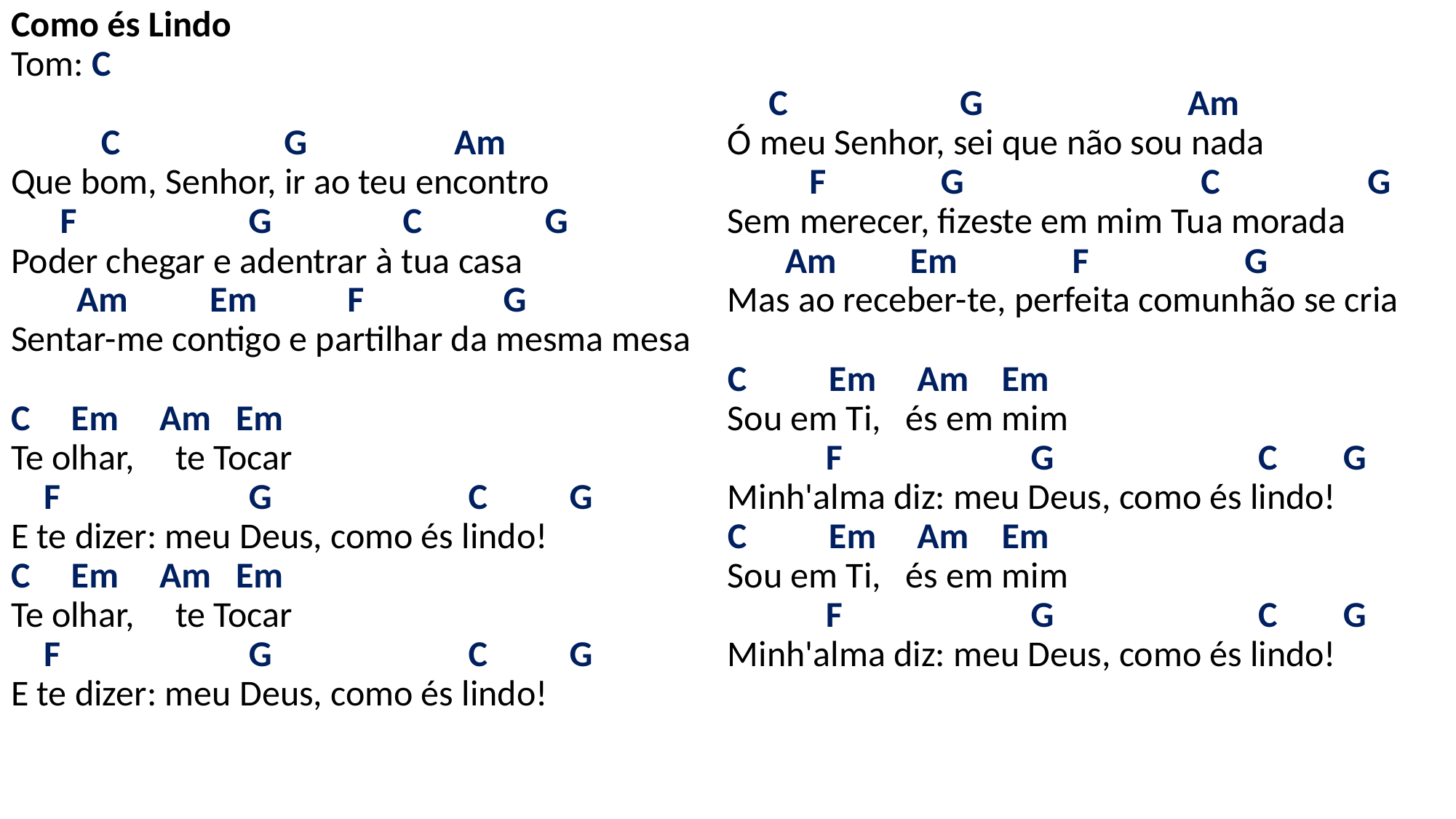

# Como és Lindo Tom: C C                    G                  Am Que bom, Senhor, ir ao teu encontro F                     G                C               G Poder chegar e adentrar à tua casa Am          Em           F                 G Sentar-me contigo e partilhar da mesma mesa   C     Em     Am   Em Te olhar,     te Tocar F                       G                        C          G E te dizer: meu Deus, como és lindo! C     Em     Am   Em Te olhar,     te Tocar F                       G                        C          G E te dizer: meu Deus, como és lindo!   C                     G                         Am Ó meu Senhor, sei que não sou nada F              G                             C                  G Sem merecer, fizeste em mim Tua morada Am         Em              F                   G Mas ao receber-te, perfeita comunhão se cria   C          Em     Am    Em Sou em Ti,   és em mim F                       G                         C        G Minh'alma diz: meu Deus, como és lindo! C          Em     Am    Em Sou em Ti,   és em mim F                       G                         C        G Minh'alma diz: meu Deus, como és lindo!